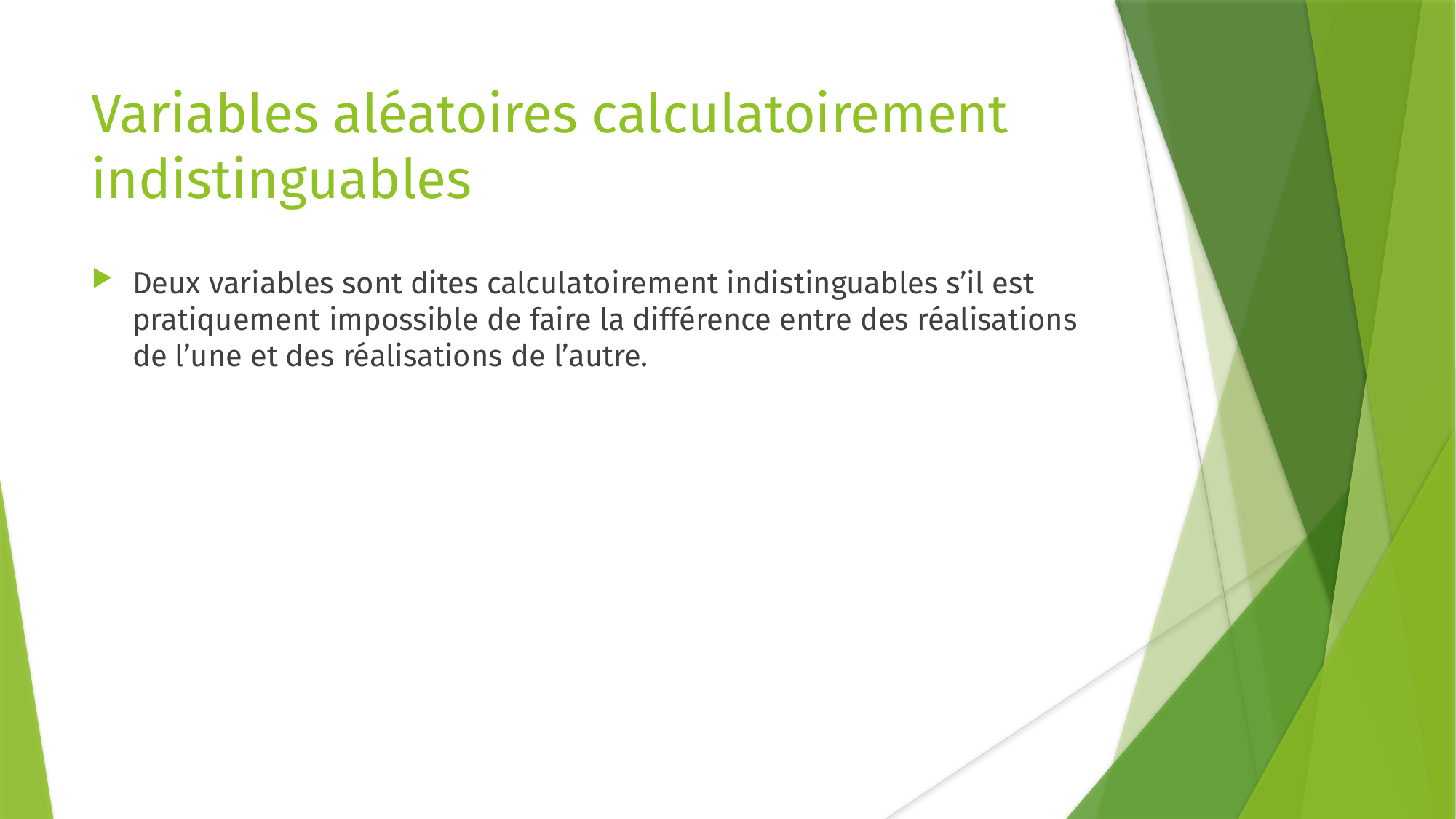

Variables aléatoires calculatoirement indistinguables
Deux variables sont dites calculatoirement indistinguables s’il est pratiquement impossible de faire la différence entre des réalisations de l’une et des réalisations de l’autre.